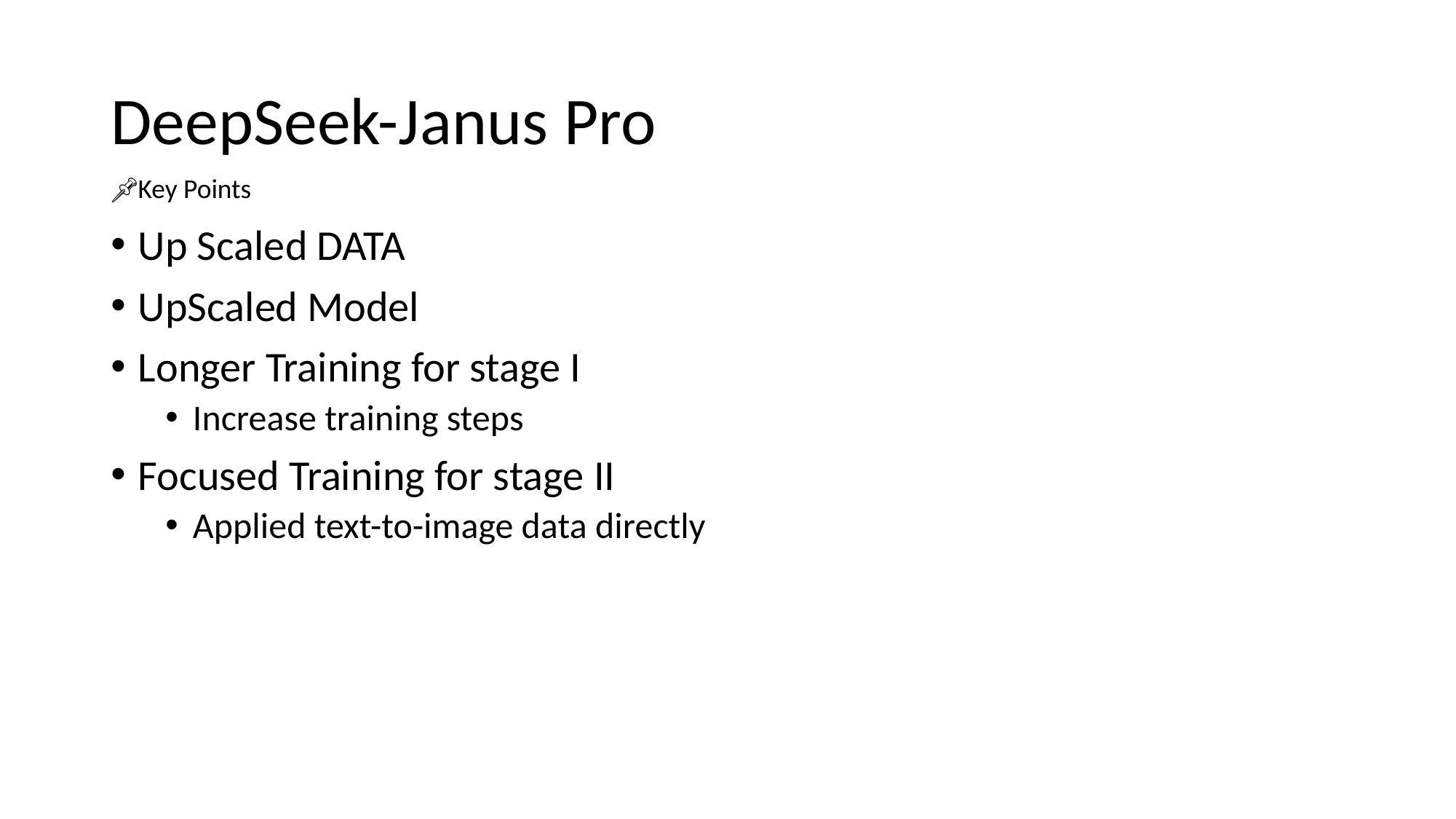

# DeepSeek-Janus Pro
📌Key Points
Up Scaled DATA
UpScaled Model
Longer Training for stage I
Increase training steps
Focused Training for stage II
Applied text-to-image data directly